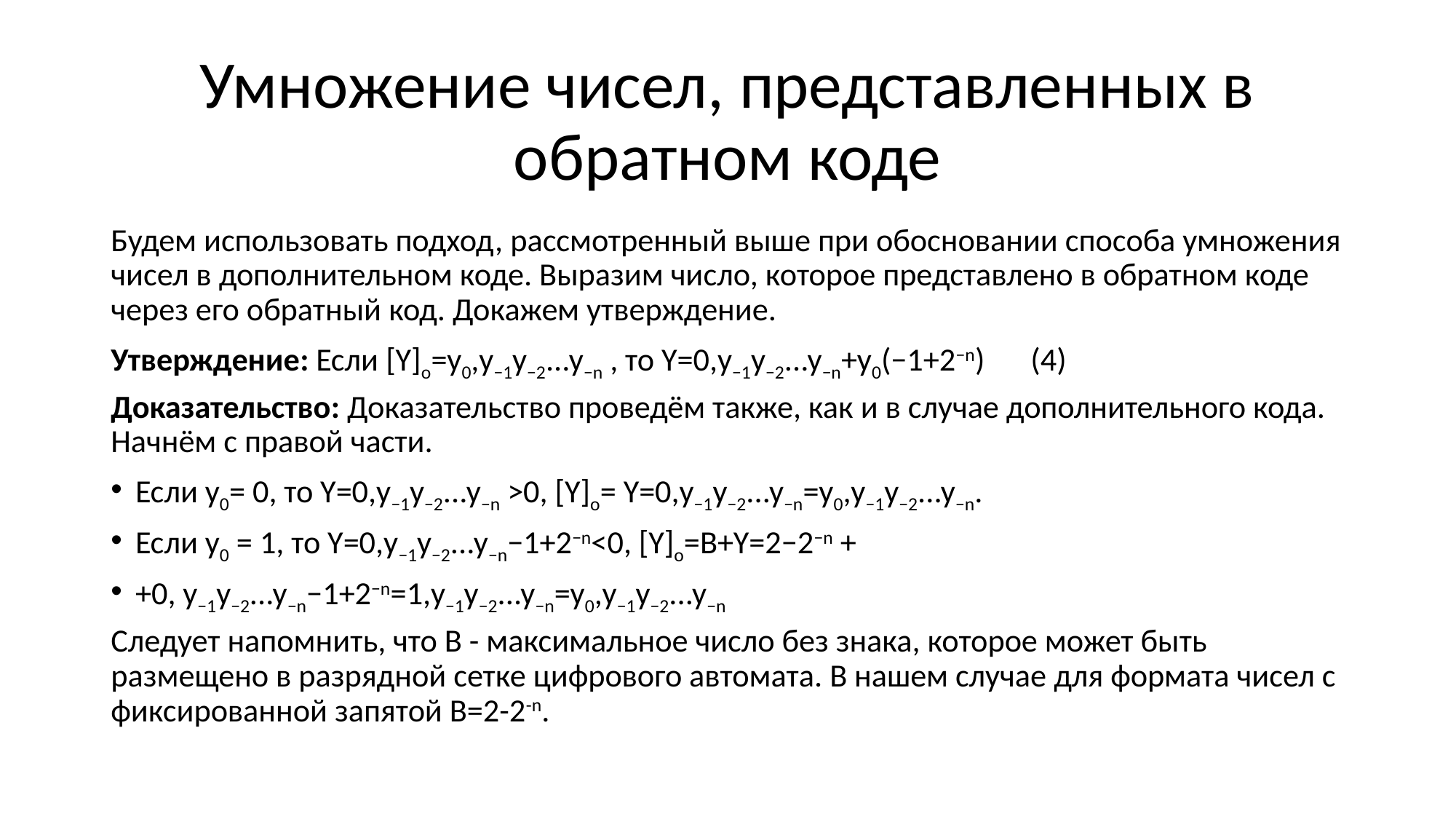

# Умножение чисел, представленных в обратном коде
Будем использовать подход, рассмотренный выше при обосновании способа умножения чисел в дополнительном коде. Выразим число, которое представлено в обратном коде через его обратный код. Докажем утверждение.
Утверждение: Если [Y]о=y0,y−1y−2...y−n , то Y=0,y−1y−2...y−n+y0(−1+2−n)	 (4)
Доказательство: Доказательство проведём также, как и в случае дополнительного кода. Начнём с правой части.
Если y0= 0, то Y=0,y−1y−2...y−n >0, [Y]о= Y=0,y−1y−2...y−n=y0,y−1y−2...y−n.
Если y0 = 1, то Y=0,y−1y−2...y−n−1+2−n<0, [Y]о=B+Y=2−2−n +
+0, y−1y−2...y−n−1+2−n=1,y−1y−2...y−n=y0,y−1y−2...y−n
Следует напомнить, что В - максимальное число без знака, которое может быть размещено в разрядной сетке цифрового автомата. В нашем случае для формата чисел с фиксированной запятой В=2-2-n.